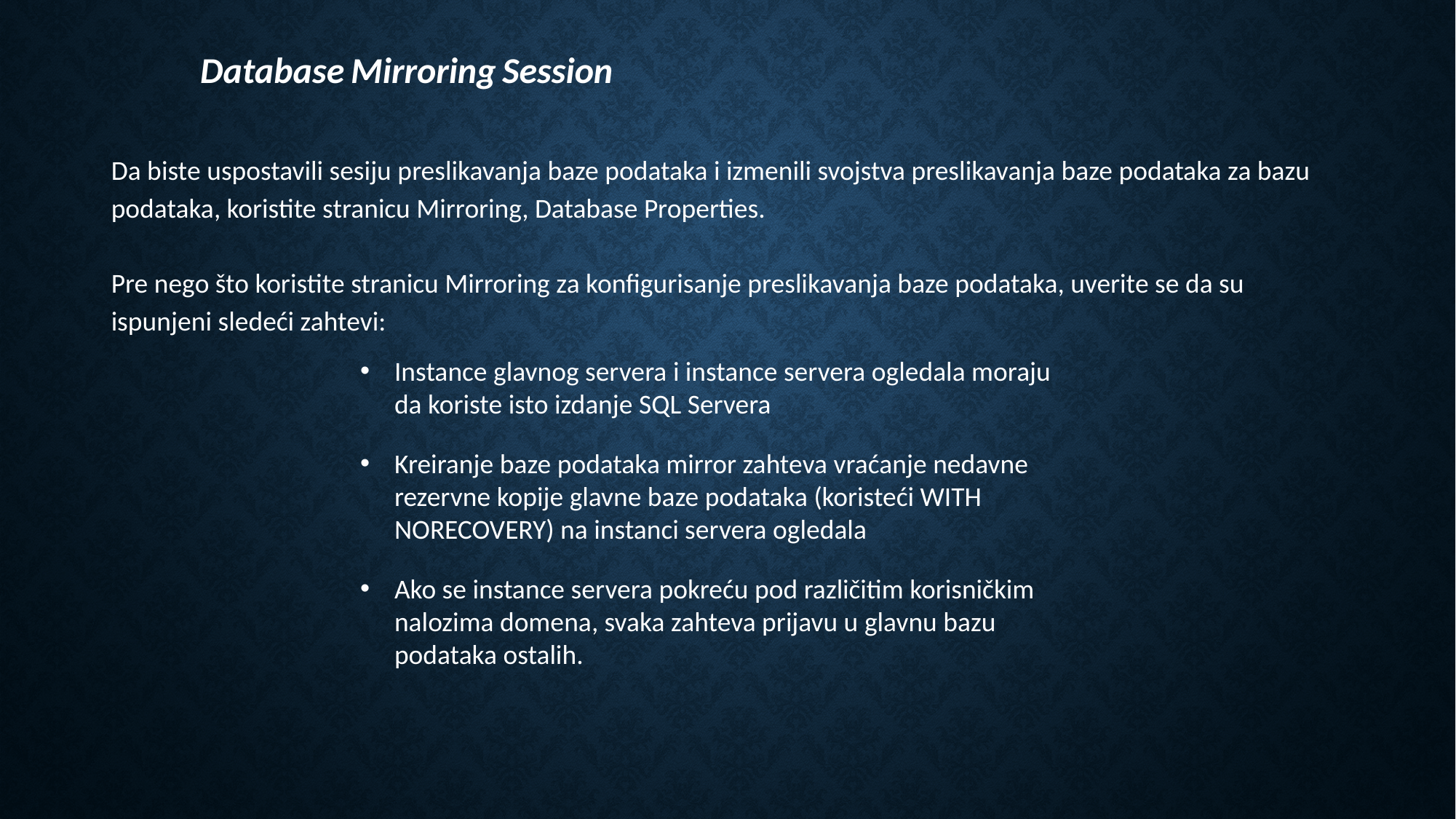

Database Mirroring Session
Da biste uspostavili sesiju preslikavanja baze podataka i izmenili svojstva preslikavanja baze podataka za bazu podataka, koristite stranicu Mirroring, Database Properties.

Pre nego što koristite stranicu Mirroring za konfigurisanje preslikavanja baze podataka, uverite se da su ispunjeni sledeći zahtevi:
Instance glavnog servera i instance servera ogledala moraju da koriste isto izdanje SQL Servera
Kreiranje baze podataka mirror zahteva vraćanje nedavne rezervne kopije glavne baze podataka (koristeći WITH NORECOVERY) na instanci servera ogledala
Ako se instance servera pokreću pod različitim korisničkim nalozima domena, svaka zahteva prijavu u glavnu bazu podataka ostalih.